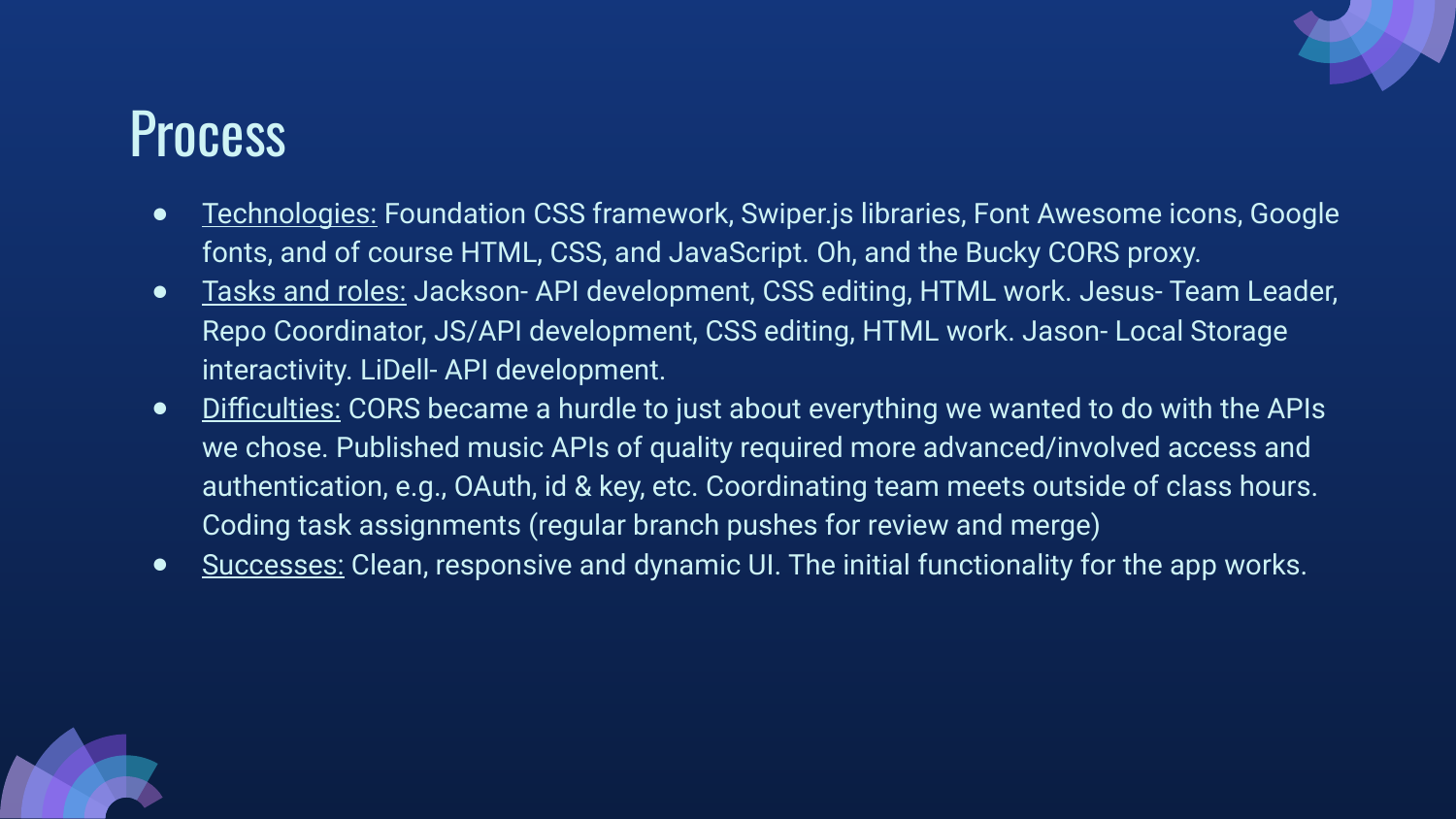

# Process
Technologies: Foundation CSS framework, Swiper.js libraries, Font Awesome icons, Google fonts, and of course HTML, CSS, and JavaScript. Oh, and the Bucky CORS proxy.
Tasks and roles: Jackson- API development, CSS editing, HTML work. Jesus- Team Leader, Repo Coordinator, JS/API development, CSS editing, HTML work. Jason- Local Storage interactivity. LiDell- API development.
Difficulties: CORS became a hurdle to just about everything we wanted to do with the APIs we chose. Published music APIs of quality required more advanced/involved access and authentication, e.g., OAuth, id & key, etc. Coordinating team meets outside of class hours. Coding task assignments (regular branch pushes for review and merge)
Successes: Clean, responsive and dynamic UI. The initial functionality for the app works.